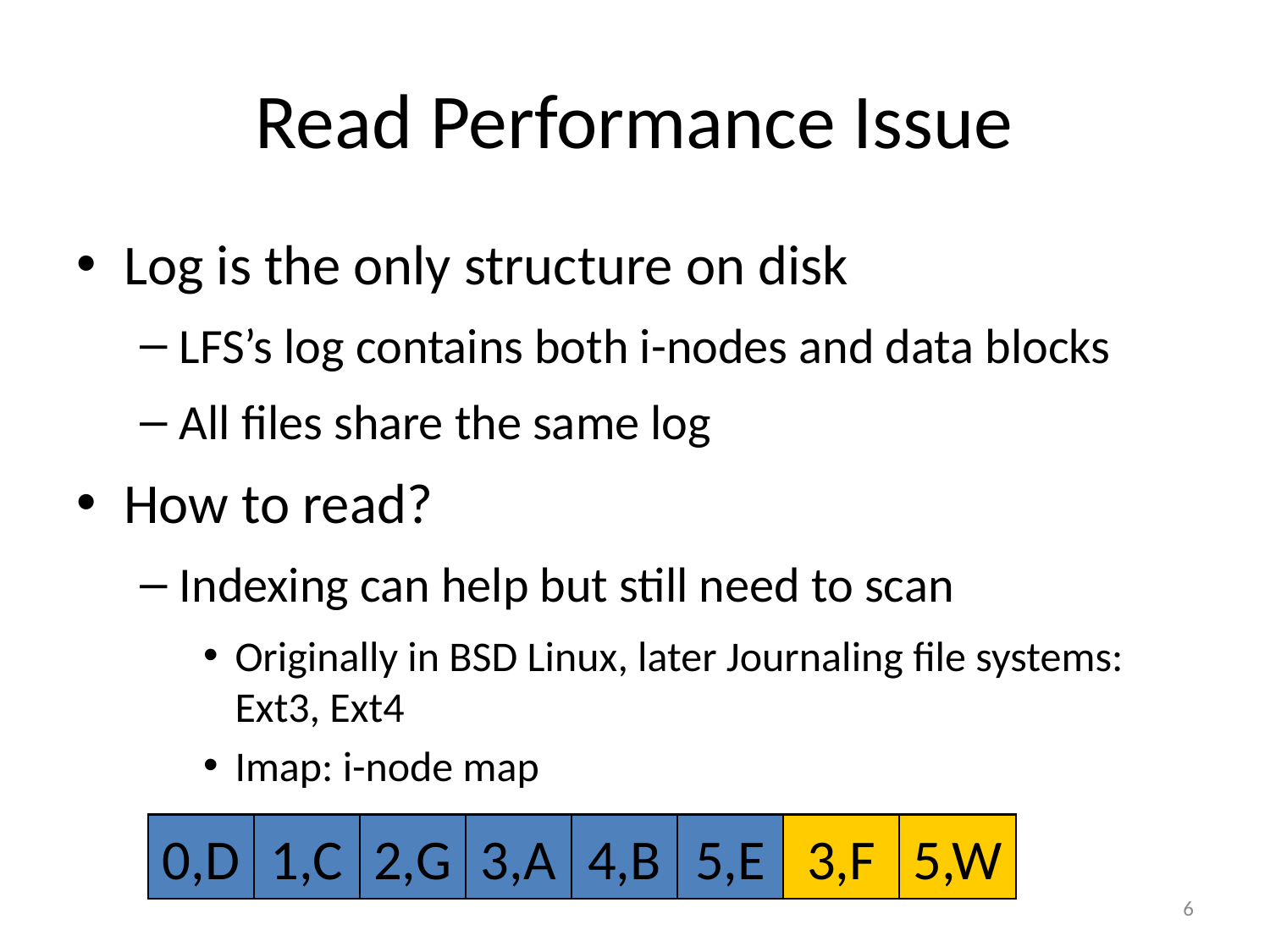

# Read Performance Issue
Log is the only structure on disk
LFS’s log contains both i-nodes and data blocks
All files share the same log
How to read?
Indexing can help but still need to scan
Originally in BSD Linux, later Journaling file systems: Ext3, Ext4
Imap: i-node map

0,D
1,C
2,G
3,A
4,B
5,E
3,F
5,W
6